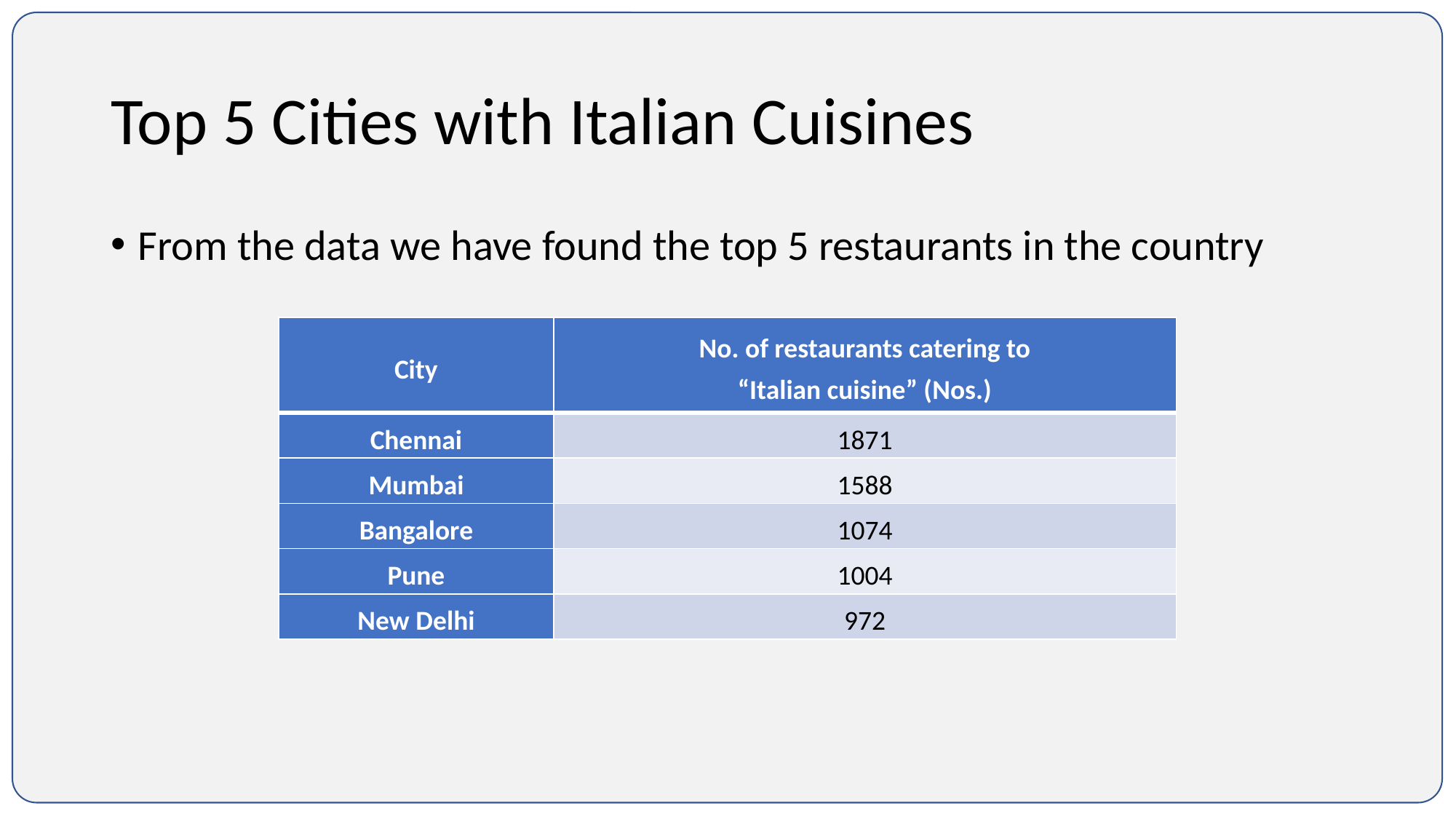

# Top 5 Cities with Italian Cuisines
From the data we have found the top 5 restaurants in the country
| City | No. of restaurants catering to “Italian cuisine” (Nos.) |
| --- | --- |
| Chennai | 1871 |
| Mumbai | 1588 |
| Bangalore | 1074 |
| Pune | 1004 |
| New Delhi | 972 |